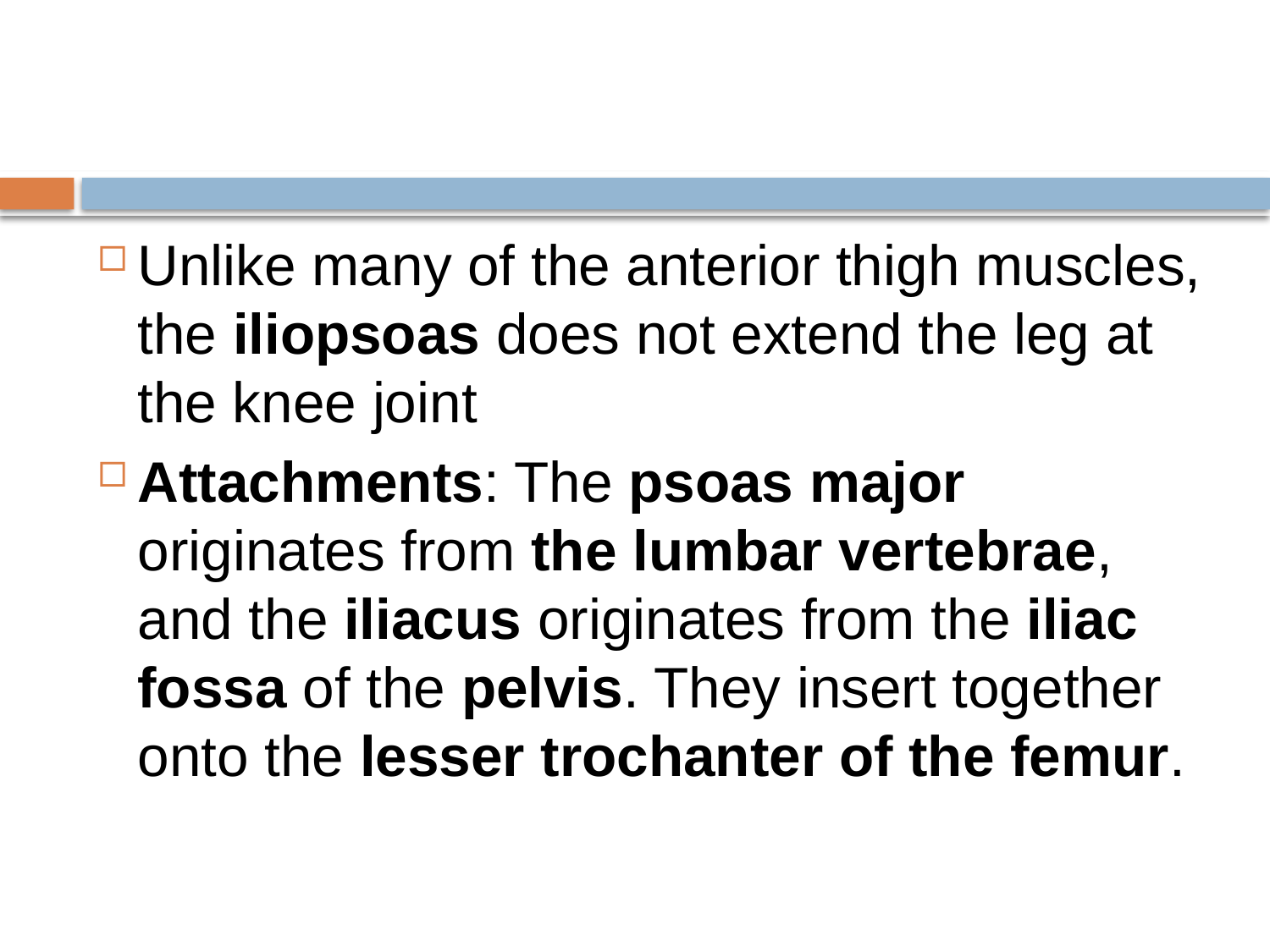

#
Unlike many of the anterior thigh muscles, the iliopsoas does not extend the leg at the knee joint
Attachments: The psoas major originates from the lumbar vertebrae, and the iliacus originates from the iliac fossa of the pelvis. They insert together onto the lesser trochanter of the femur.